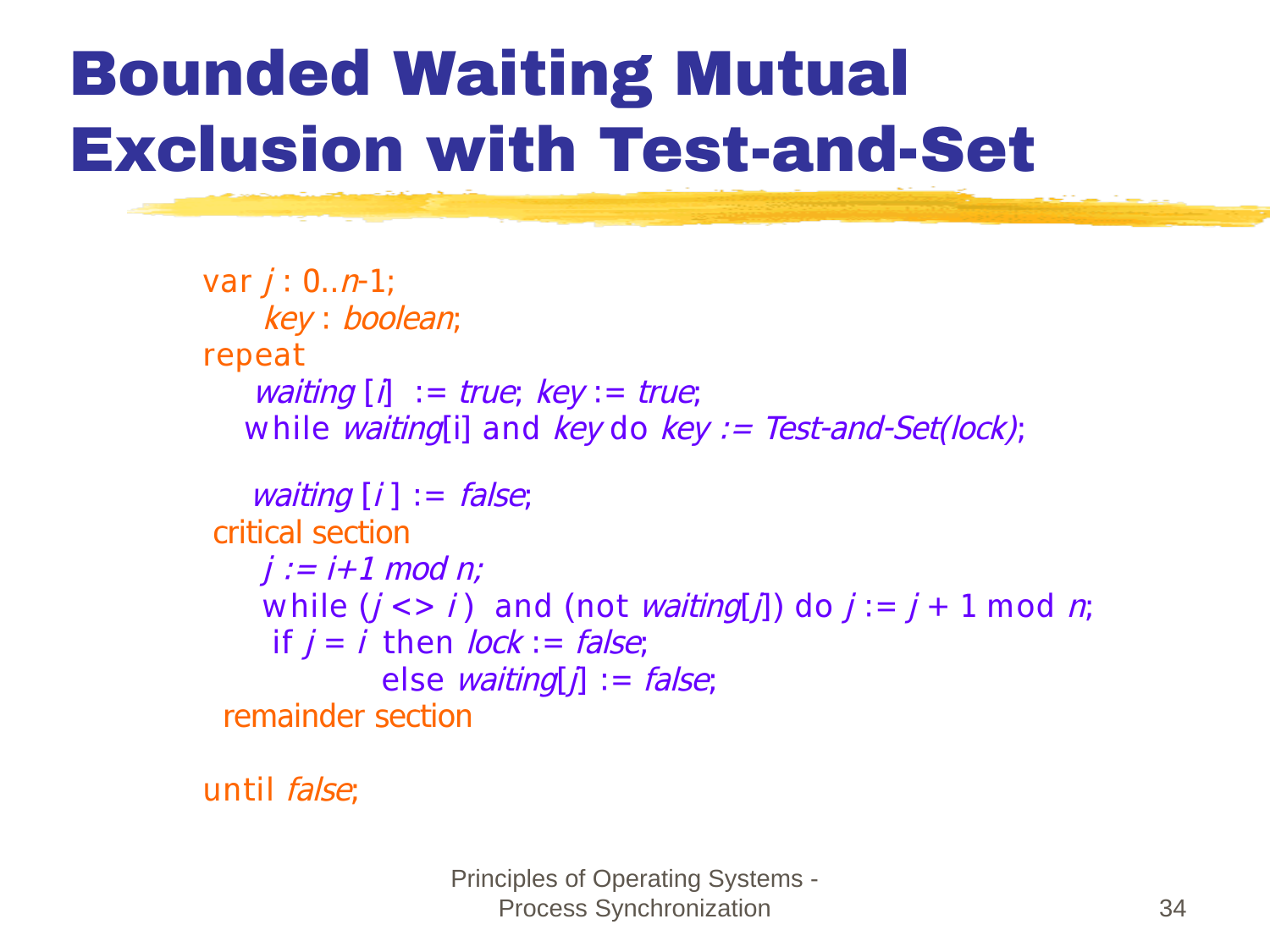

# Bounded Waiting Mutual Exclusion with Test-and-Set
var j : 0..n-1;
      key : boolean;
repeat
     waiting [i]  := true; key := true;
	 while waiting[i] and key do key := Test-and-Set(lock);
     waiting [i ] := false;
 critical section
      j := i+1 mod n;
      while (j <> i )  and (not waiting[j]) do j := j + 1 mod n;
       if j = i  then lock := false;
                  else waiting[j] := false;
  remainder section

until false;

Principles of Operating Systems - Process Synchronization
34